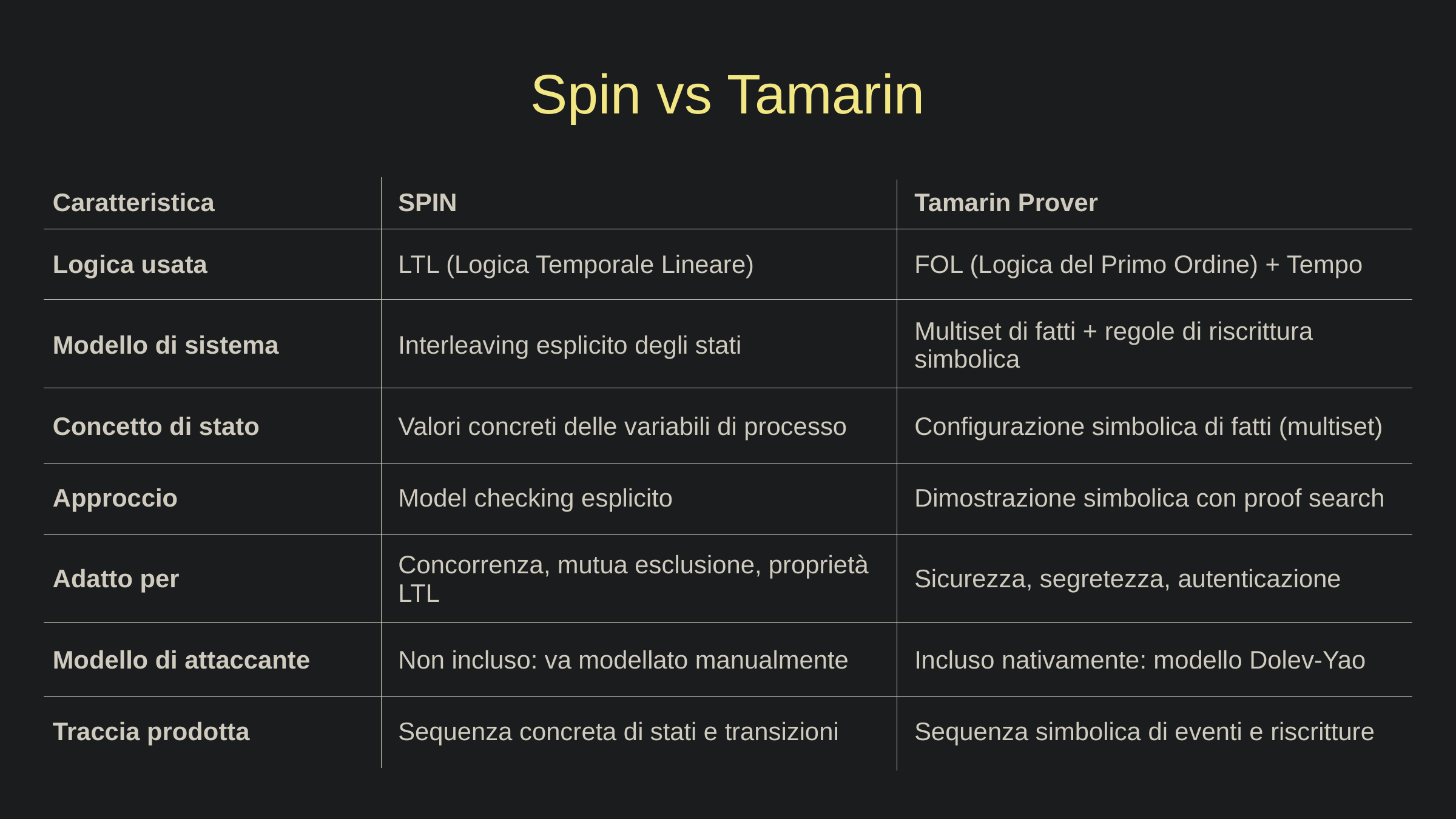

Spin vs Tamarin
| Caratteristica | SPIN | Tamarin Prover |
| --- | --- | --- |
| Logica usata | LTL (Logica Temporale Lineare) | FOL (Logica del Primo Ordine) + Tempo |
| Modello di sistema | Interleaving esplicito degli stati | Multiset di fatti + regole di riscrittura simbolica |
| Concetto di stato | Valori concreti delle variabili di processo | Configurazione simbolica di fatti (multiset) |
| Approccio | Model checking esplicito | Dimostrazione simbolica con proof search |
| Adatto per | Concorrenza, mutua esclusione, proprietà LTL | Sicurezza, segretezza, autenticazione |
| Modello di attaccante | Non incluso: va modellato manualmente | Incluso nativamente: modello Dolev-Yao |
| Traccia prodotta | Sequenza concreta di stati e transizioni | Sequenza simbolica di eventi e riscritture |